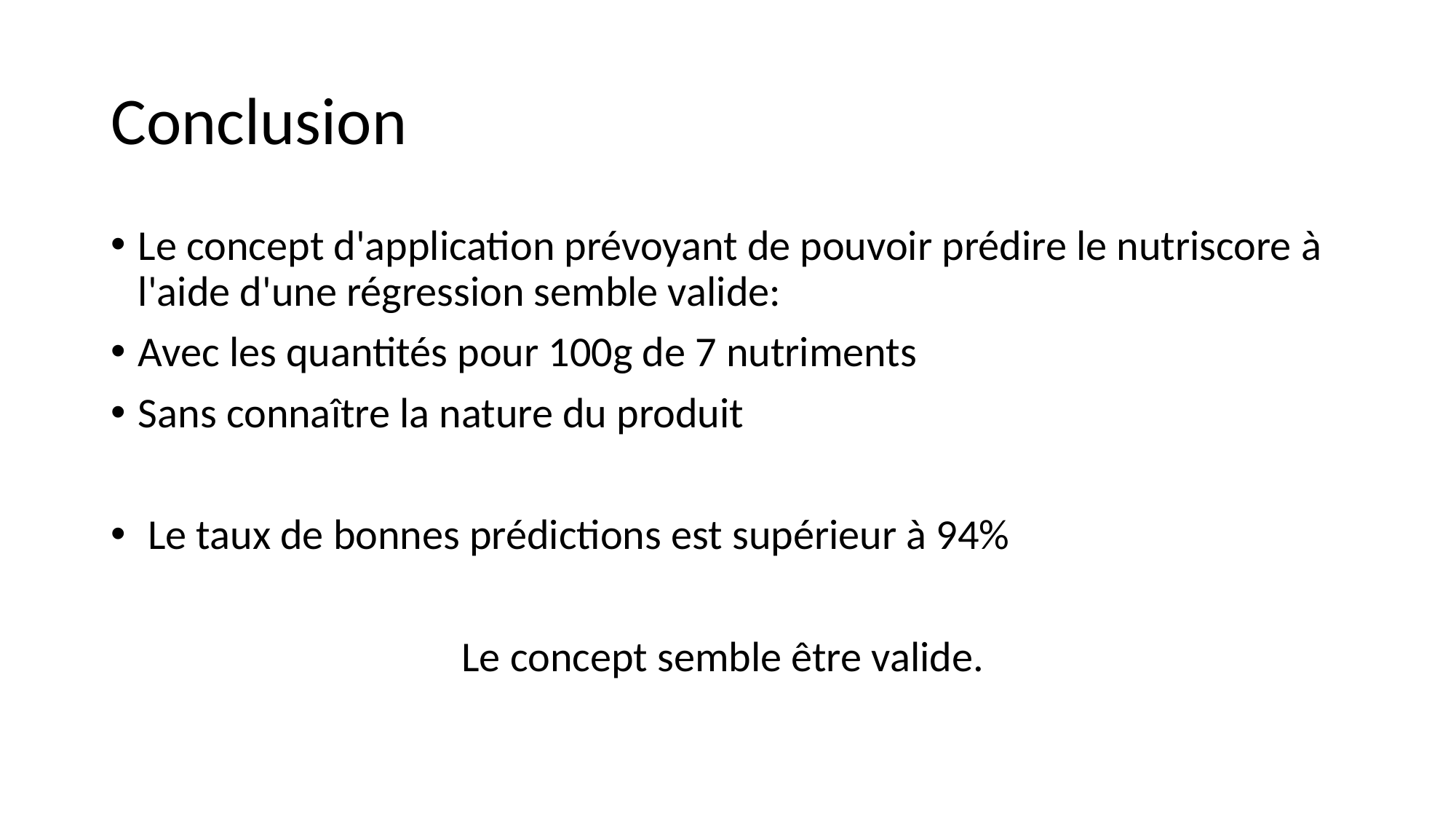

# Conclusion
Le concept d'application prévoyant de pouvoir prédire le nutriscore à l'aide d'une régression semble valide:
Avec les quantités pour 100g de 7 nutriments
Sans connaître la nature du produit

 Le taux de bonnes prédictions est supérieur à 94%

Le concept semble être valide.